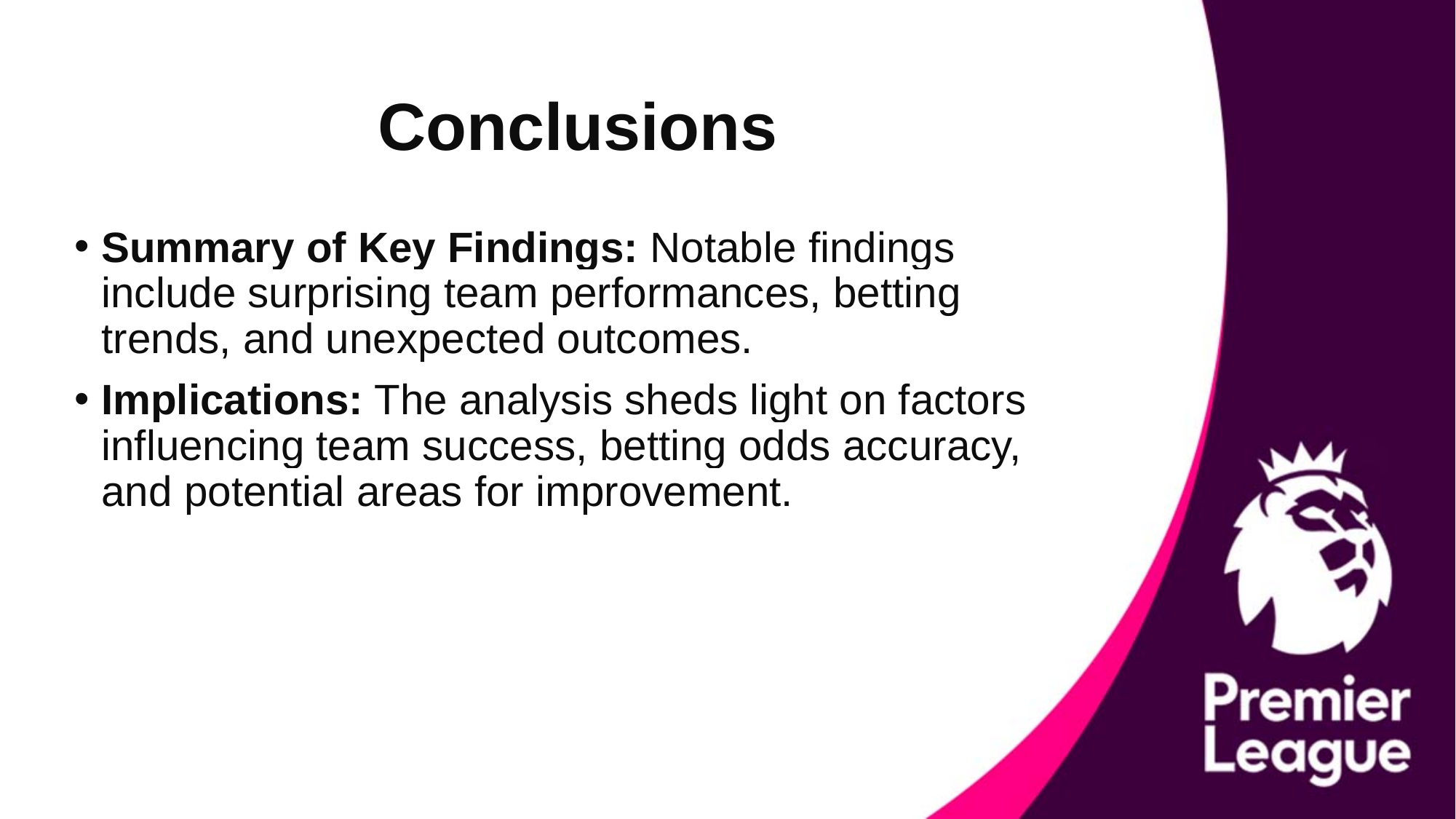

# Conclusions
Summary of Key Findings: Notable findings include surprising team performances, betting trends, and unexpected outcomes.
Implications: The analysis sheds light on factors influencing team success, betting odds accuracy, and potential areas for improvement.